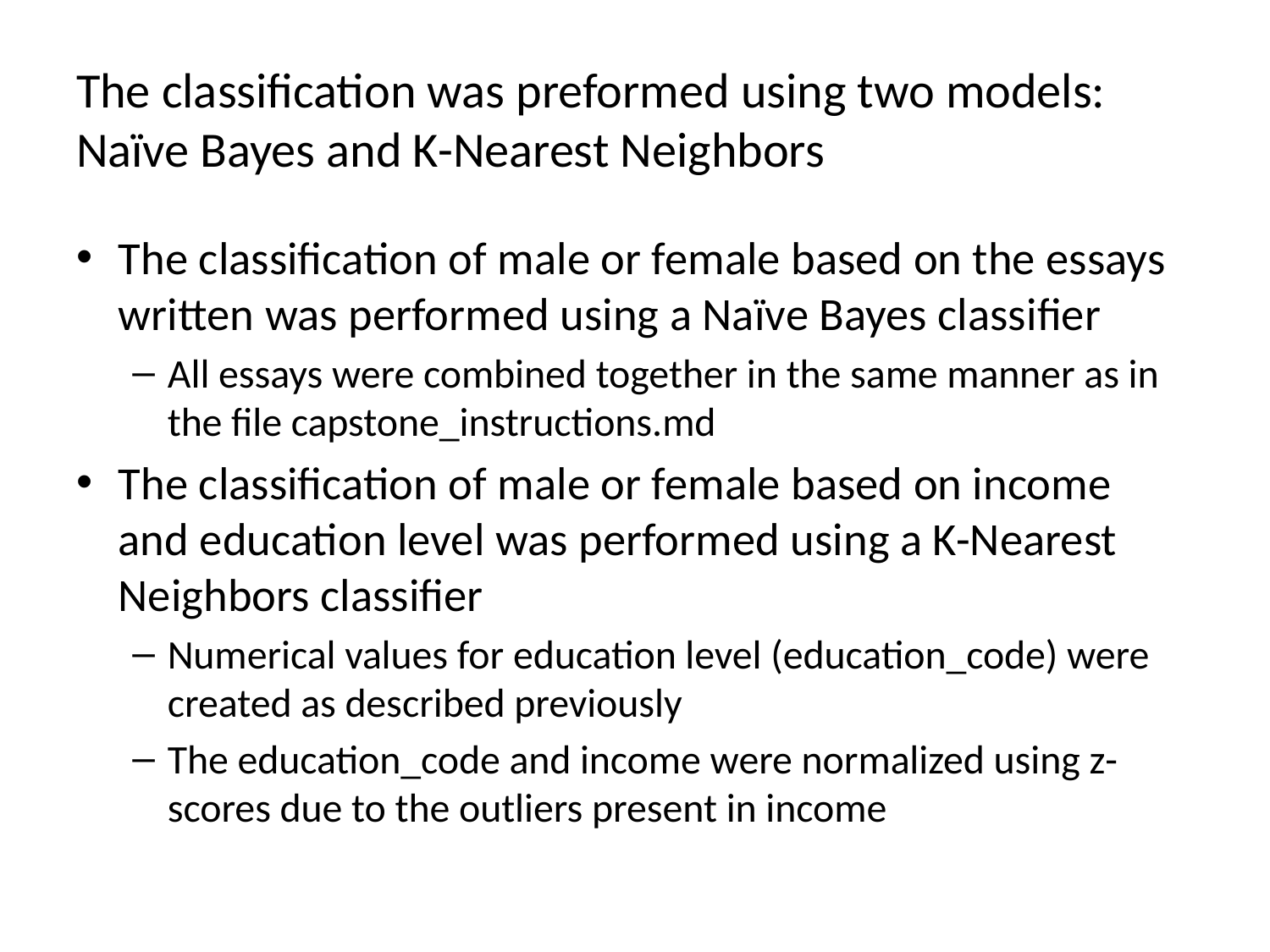

# The classification was preformed using two models: Naïve Bayes and K-Nearest Neighbors
The classification of male or female based on the essays written was performed using a Naïve Bayes classifier
All essays were combined together in the same manner as in the file capstone_instructions.md
The classification of male or female based on income and education level was performed using a K-Nearest Neighbors classifier
Numerical values for education level (education_code) were created as described previously
The education_code and income were normalized using z-scores due to the outliers present in income